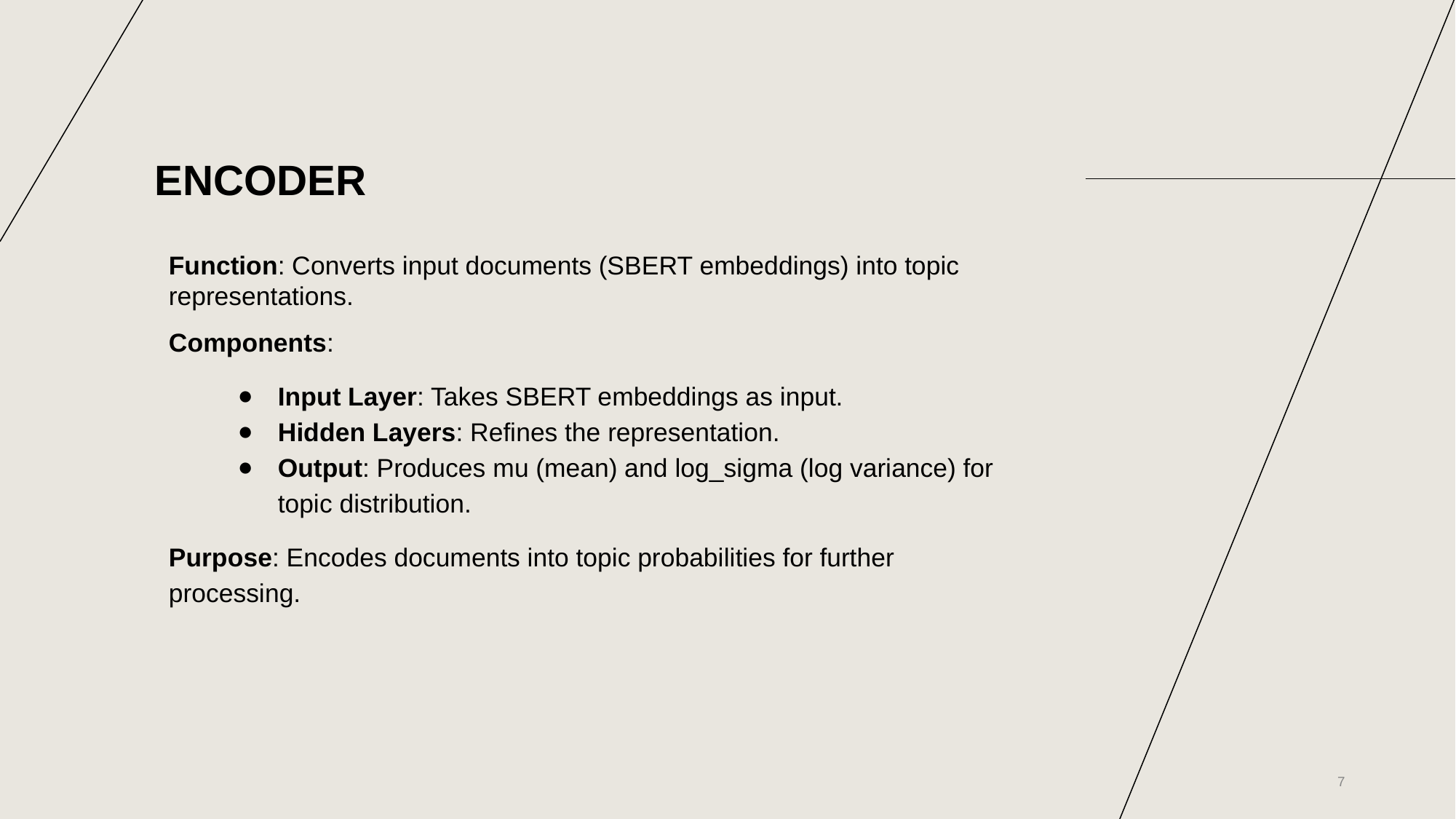

# ENCODER
Function: Converts input documents (SBERT embeddings) into topic representations.
Components:
Input Layer: Takes SBERT embeddings as input.
Hidden Layers: Refines the representation.
Output: Produces mu (mean) and log_sigma (log variance) for topic distribution.
Purpose: Encodes documents into topic probabilities for further processing.

7